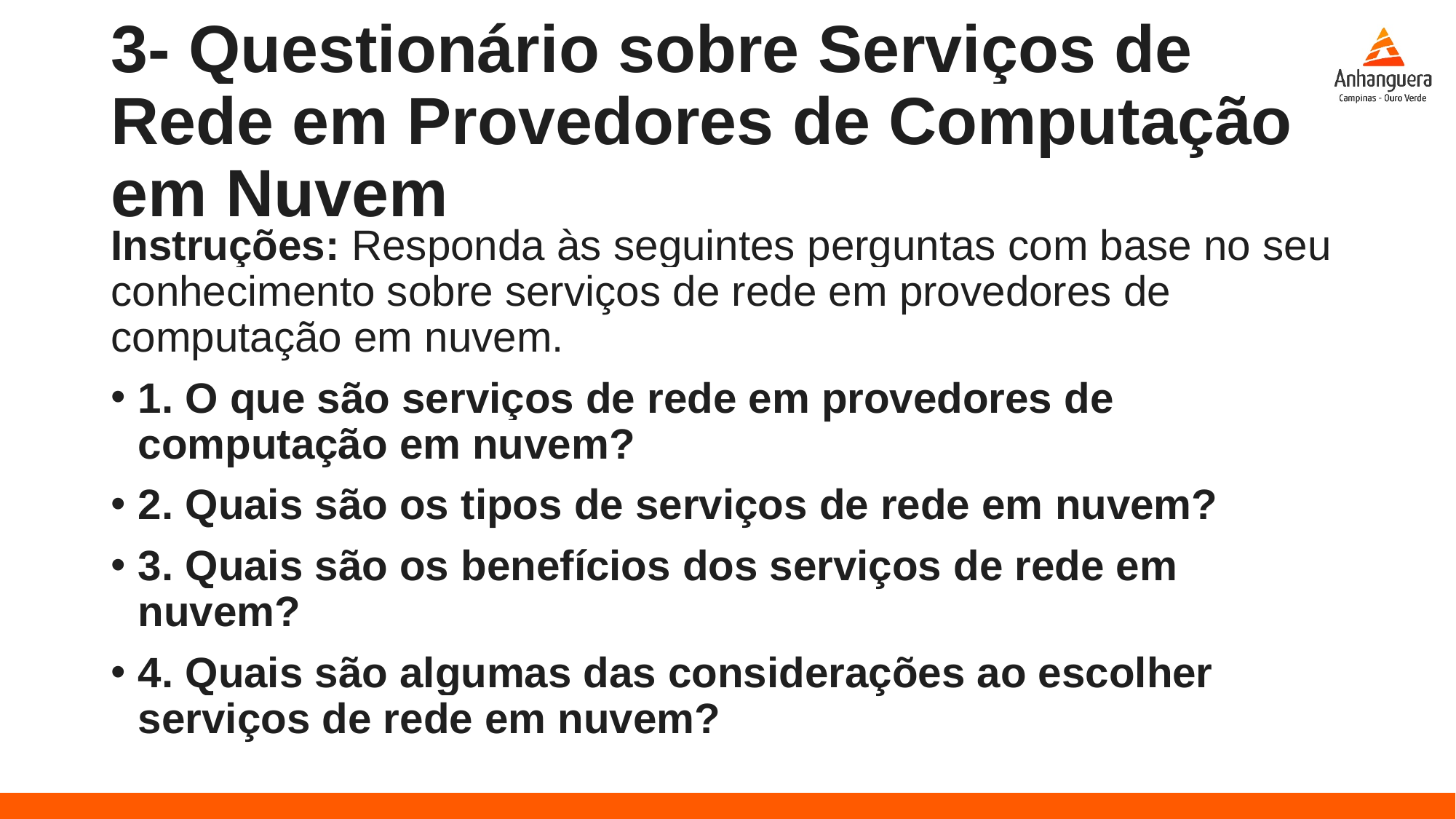

# 3- Questionário sobre Serviços de Rede em Provedores de Computação em Nuvem
Instruções: Responda às seguintes perguntas com base no seu conhecimento sobre serviços de rede em provedores de computação em nuvem.
1. O que são serviços de rede em provedores de computação em nuvem?
2. Quais são os tipos de serviços de rede em nuvem?
3. Quais são os benefícios dos serviços de rede em nuvem?
4. Quais são algumas das considerações ao escolher serviços de rede em nuvem?